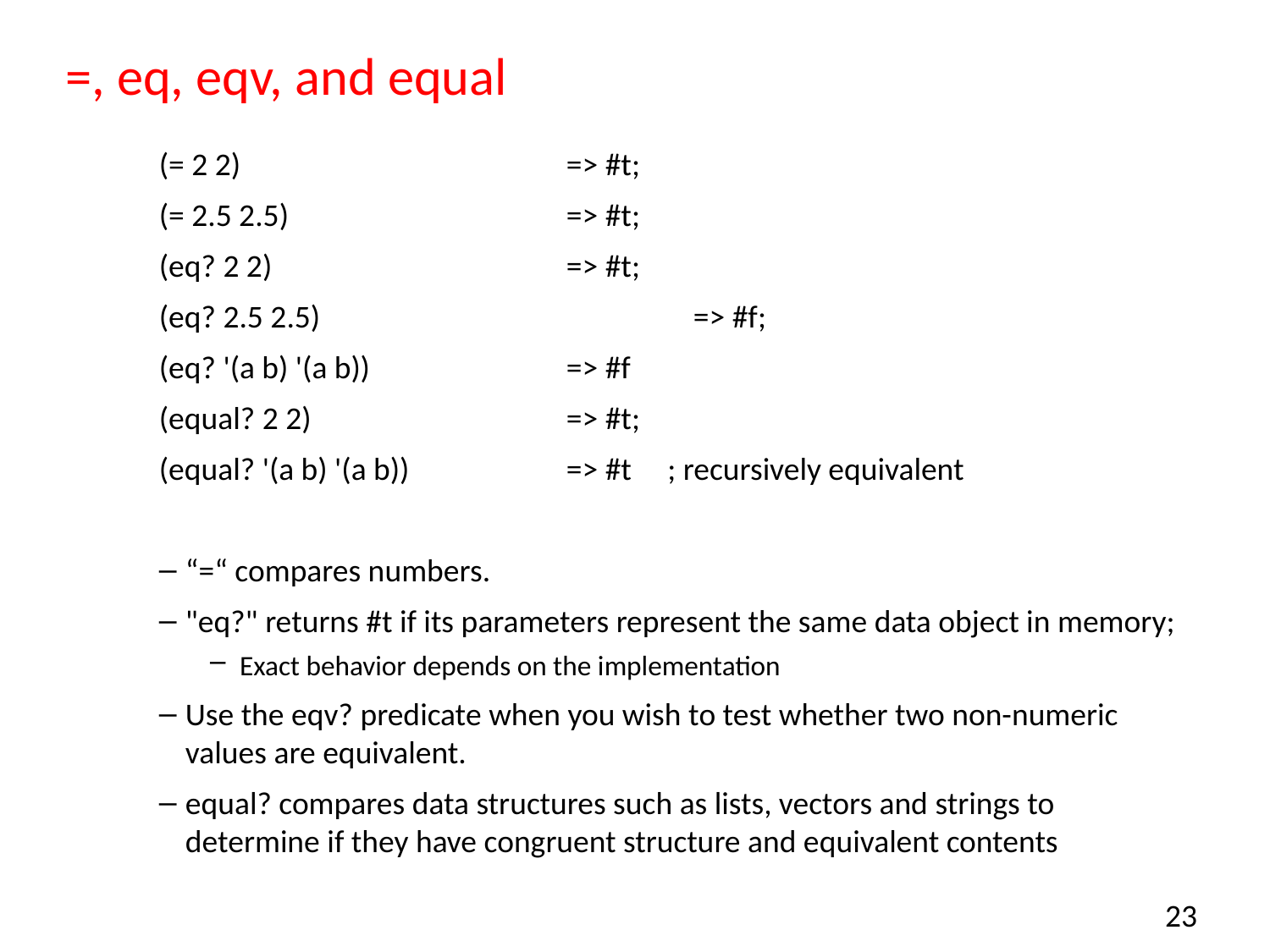

# =, eq, eqv, and equal
(= 2 2)			=> #t;
(= 2.5 2.5) 			=> #t;
(eq? 2 2) 			=> #t;
(eq? 2.5 2.5) 			=> #f;
(eq? '(a b) '(a b))		=> #f
(equal? 2 2)                            	=> #t;
(equal? '(a b) '(a b))		=> #t     ; recursively equivalent

“=“ compares numbers.
"eq?" returns #t if its parameters represent the same data object in memory;
Exact behavior depends on the implementation
Use the eqv? predicate when you wish to test whether two non-numeric values are equivalent.
equal? compares data structures such as lists, vectors and strings to determine if they have congruent structure and equivalent contents

23